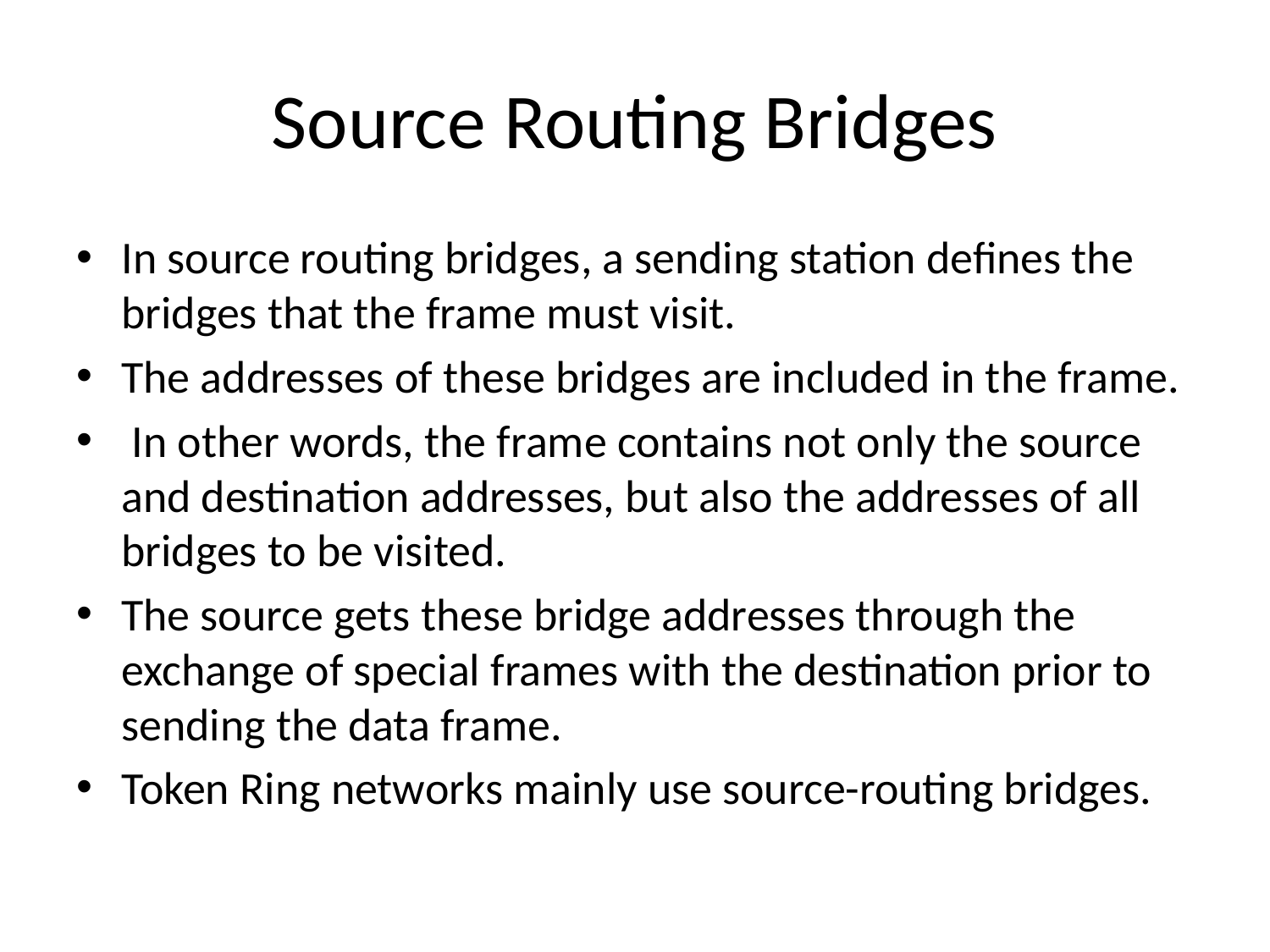

# Source Routing Bridges
In source routing bridges, a sending station defines the bridges that the frame must visit.
The addresses of these bridges are included in the frame.
 In other words, the frame contains not only the source and destination addresses, but also the addresses of all bridges to be visited.
The source gets these bridge addresses through the exchange of special frames with the destination prior to sending the data frame.
Token Ring networks mainly use source-routing bridges.